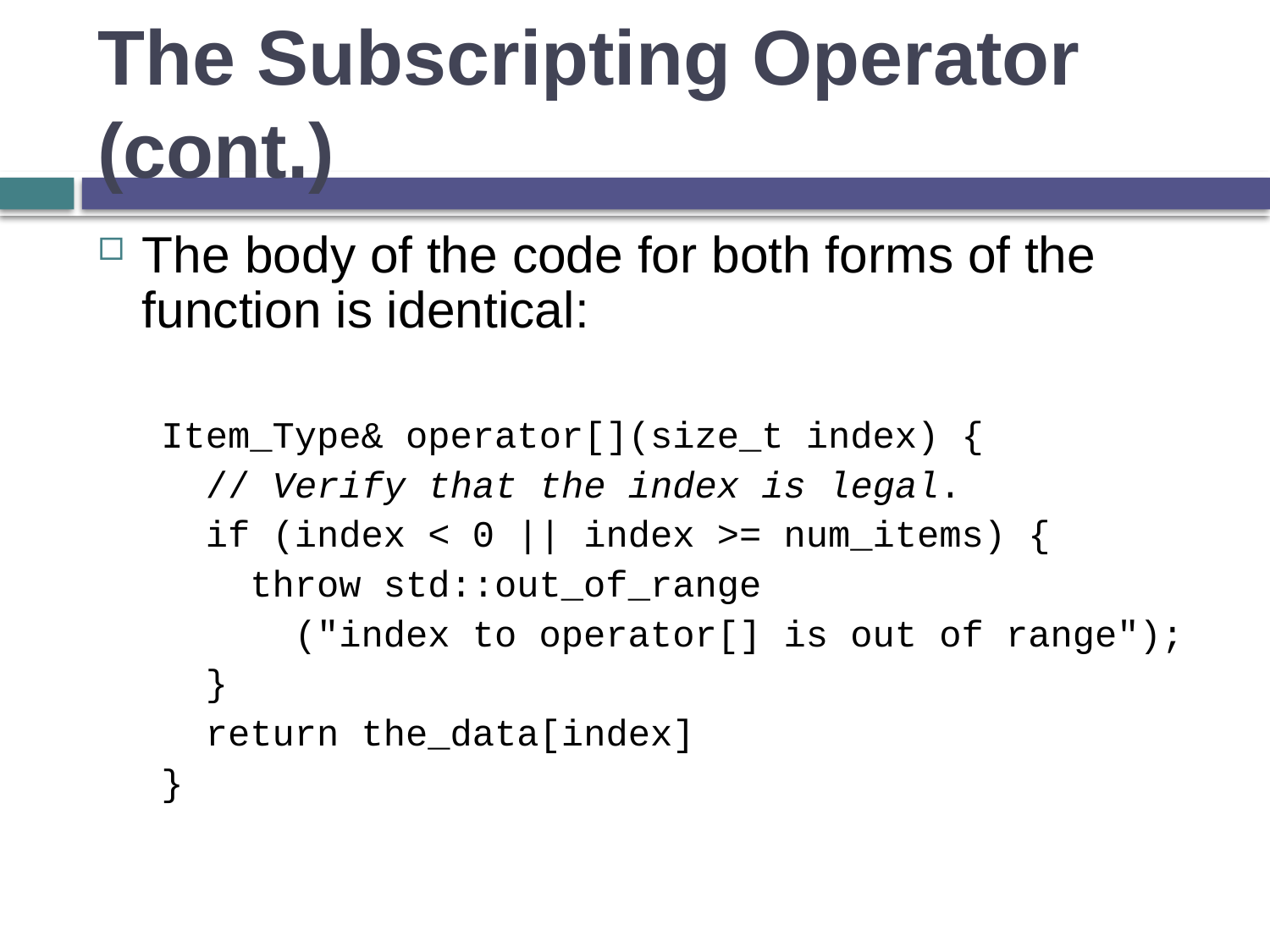

# The Subscripting Operator (cont.)
The body of the code for both forms of the function is identical:

Item_Type& operator[](size_t index) {
  // Verify that the index is legal.
  if (index < 0 || index >= num_items) {
    throw std::out_of_range
      ("index to operator[] is out of range");
  }
  return the_data[index]
}